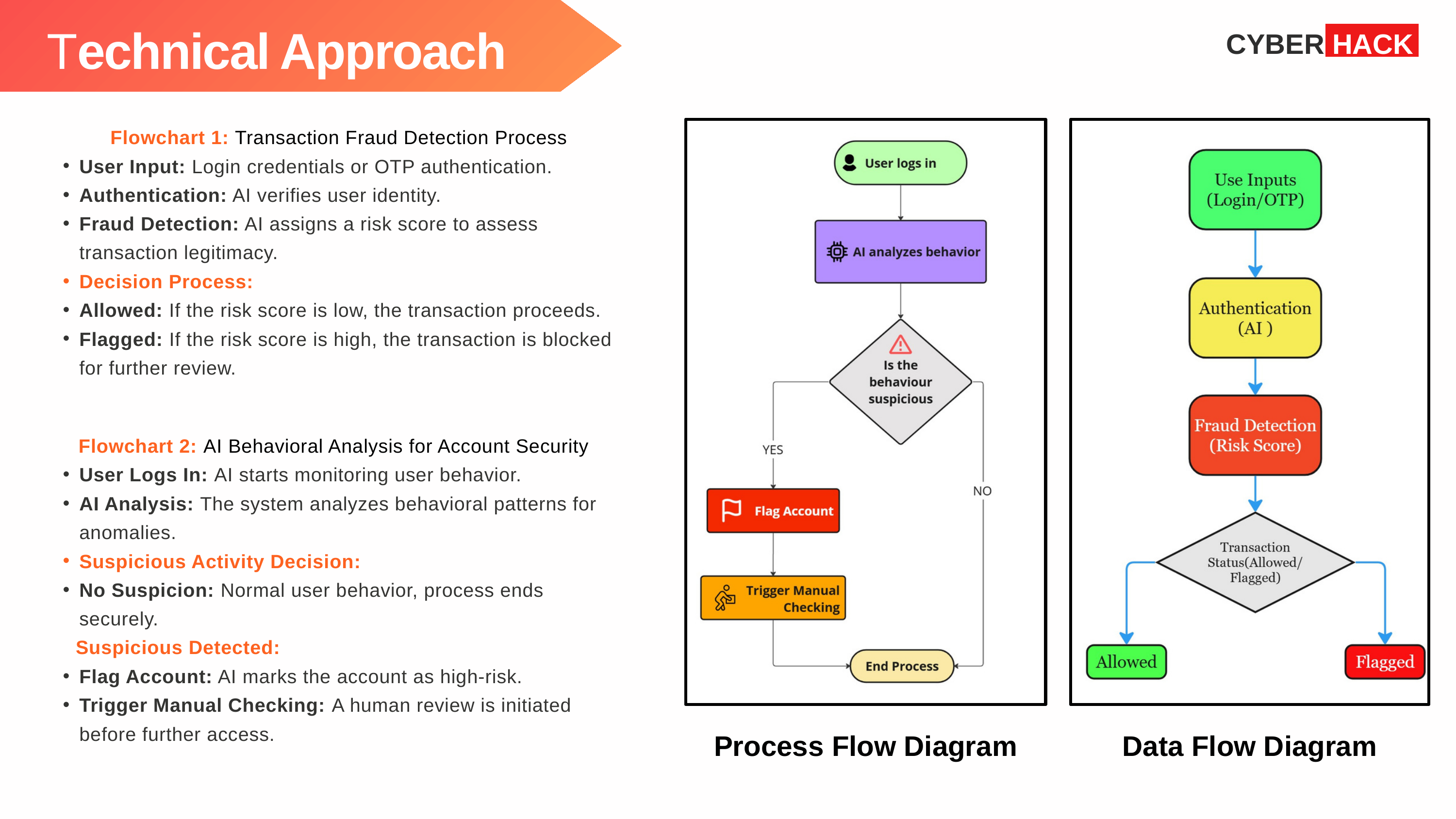

Technical Approach

CYBER HACK

Flowchart 1: Transaction Fraud Detection Process
User Input: Login credentials or OTP authentication.
Authentication: AI verifies user identity.
Fraud Detection: AI assigns a risk score to assess transaction legitimacy.
Decision Process:
Allowed: If the risk score is low, the transaction proceeds.
Flagged: If the risk score is high, the transaction is blocked for further review.
Flowchart 2: AI Behavioral Analysis for Account Security
User Logs In: AI starts monitoring user behavior.
AI Analysis: The system analyzes behavioral patterns for anomalies.
Suspicious Activity Decision:
No Suspicion: Normal user behavior, process ends securely.
     Suspicious Detected:
Flag Account: AI marks the account as high-risk.
Trigger Manual Checking: A human review is initiated before further access.
Process Flow Diagram
Data Flow Diagram